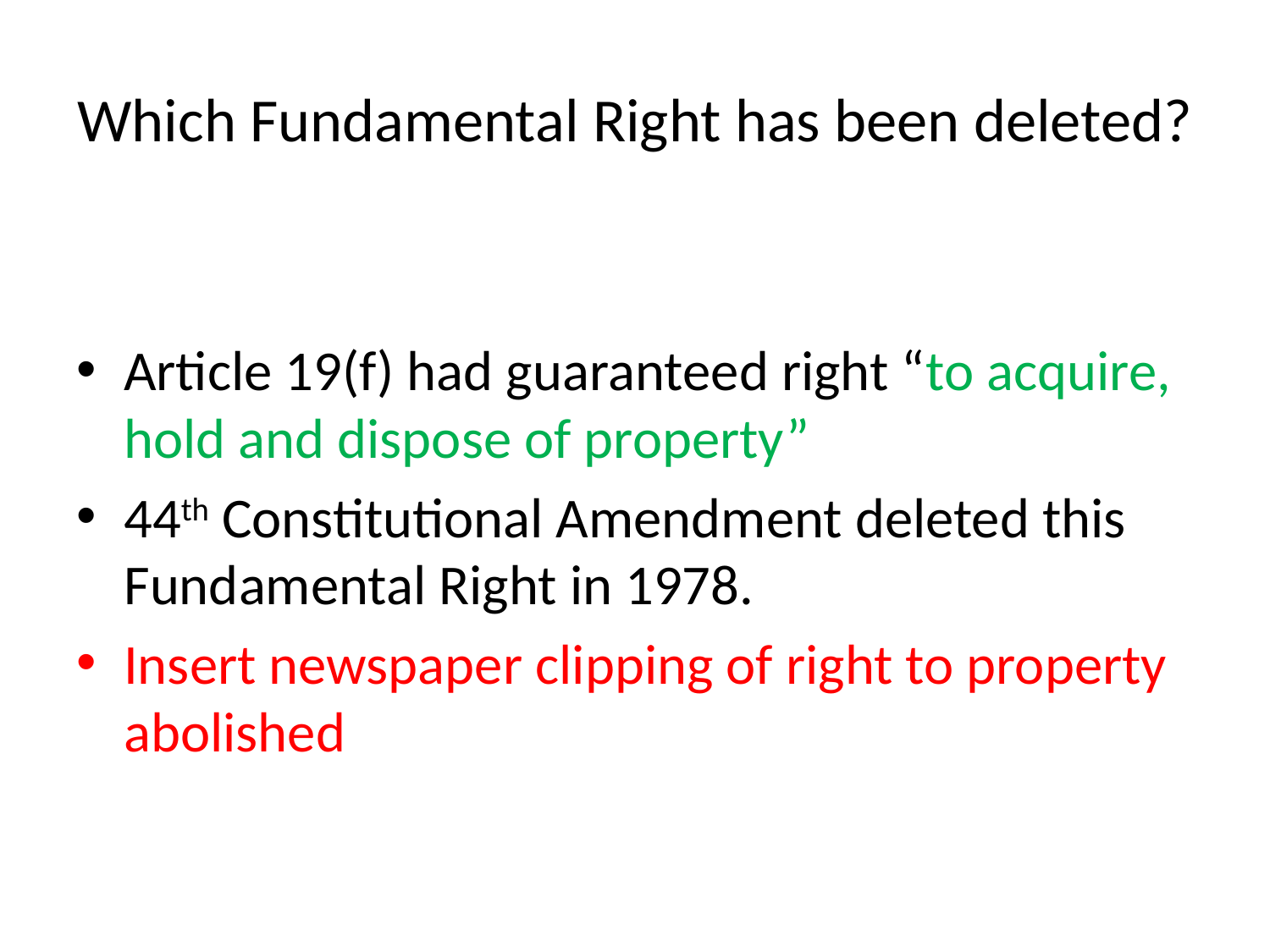

# Which Fundamental Right has been deleted?
Article 19(f) had guaranteed right “to acquire, hold and dispose of property”
44th Constitutional Amendment deleted this Fundamental Right in 1978.
Insert newspaper clipping of right to property abolished